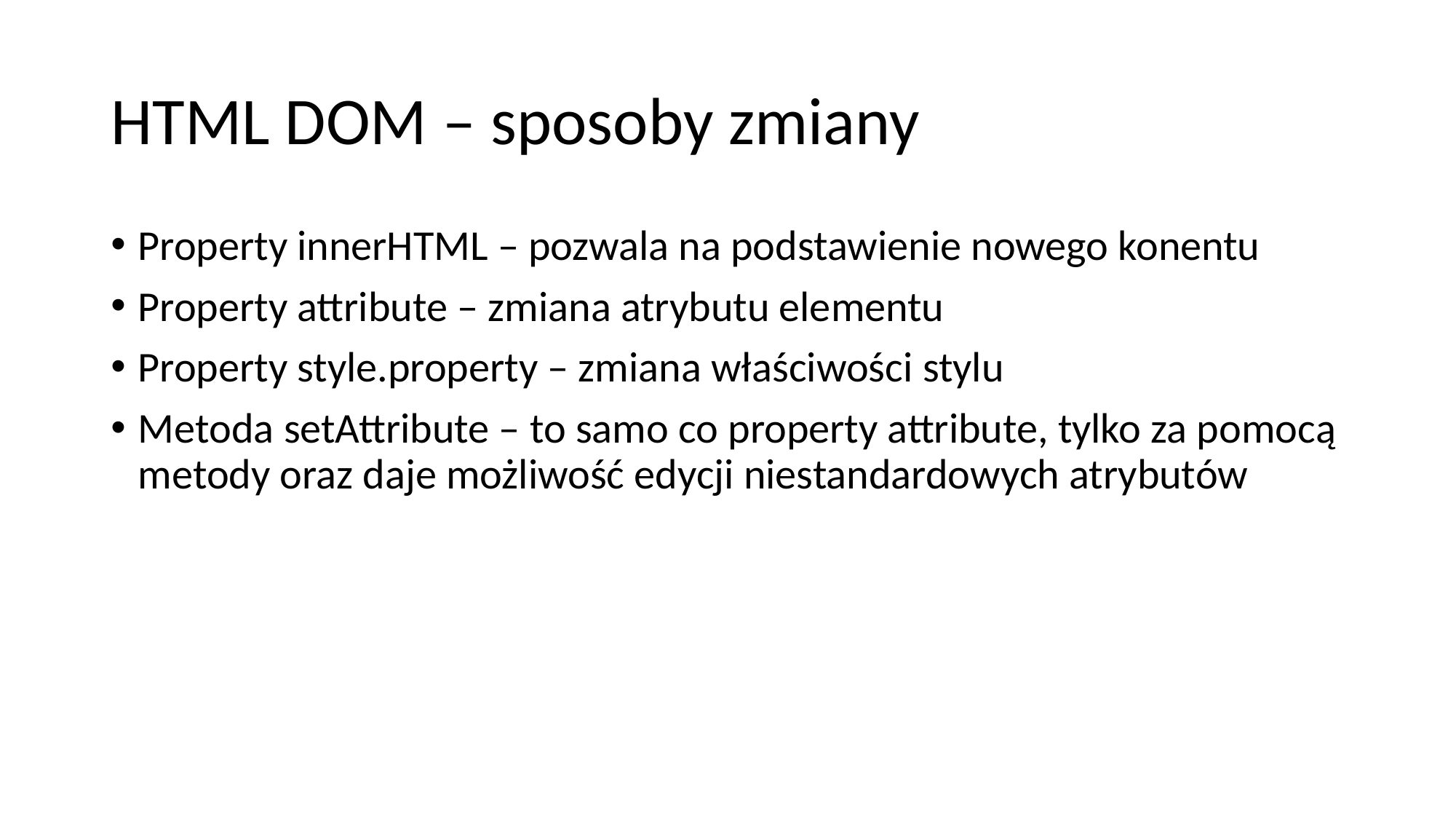

# HTML DOM – sposoby zmiany
Property innerHTML – pozwala na podstawienie nowego konentu
Property attribute – zmiana atrybutu elementu
Property style.property – zmiana właściwości stylu
Metoda setAttribute – to samo co property attribute, tylko za pomocą metody oraz daje możliwość edycji niestandardowych atrybutów